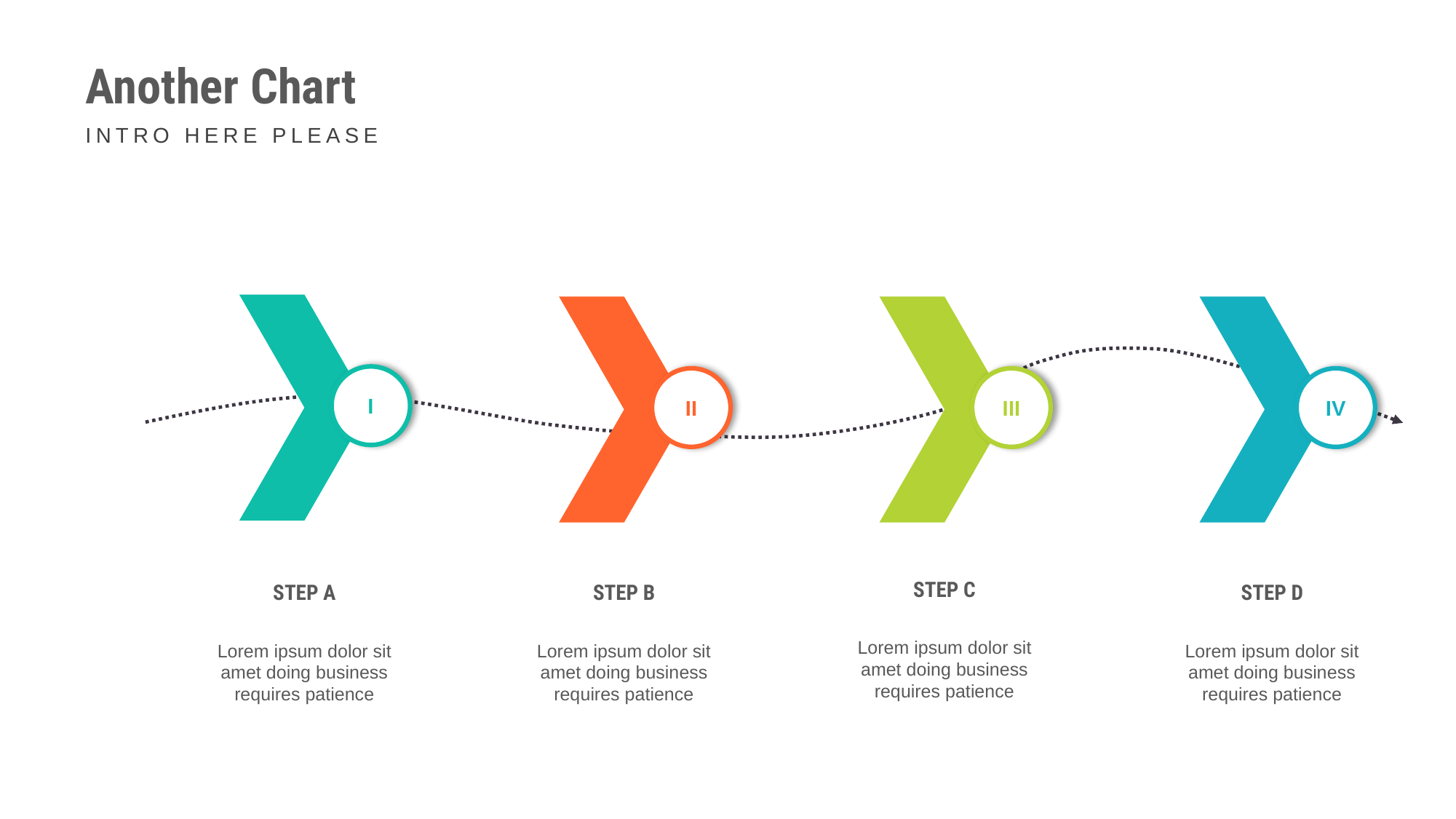

# Another Chart
INTRO HERE PLEASE

I

II

III

IV

STEP C
Lorem ipsum dolor sit amet doing business requires patience
STEP A
Lorem ipsum dolor sit amet doing business requires patience
STEP B
Lorem ipsum dolor sit amet doing business requires patience
STEP D
Lorem ipsum dolor sit amet doing business requires patience